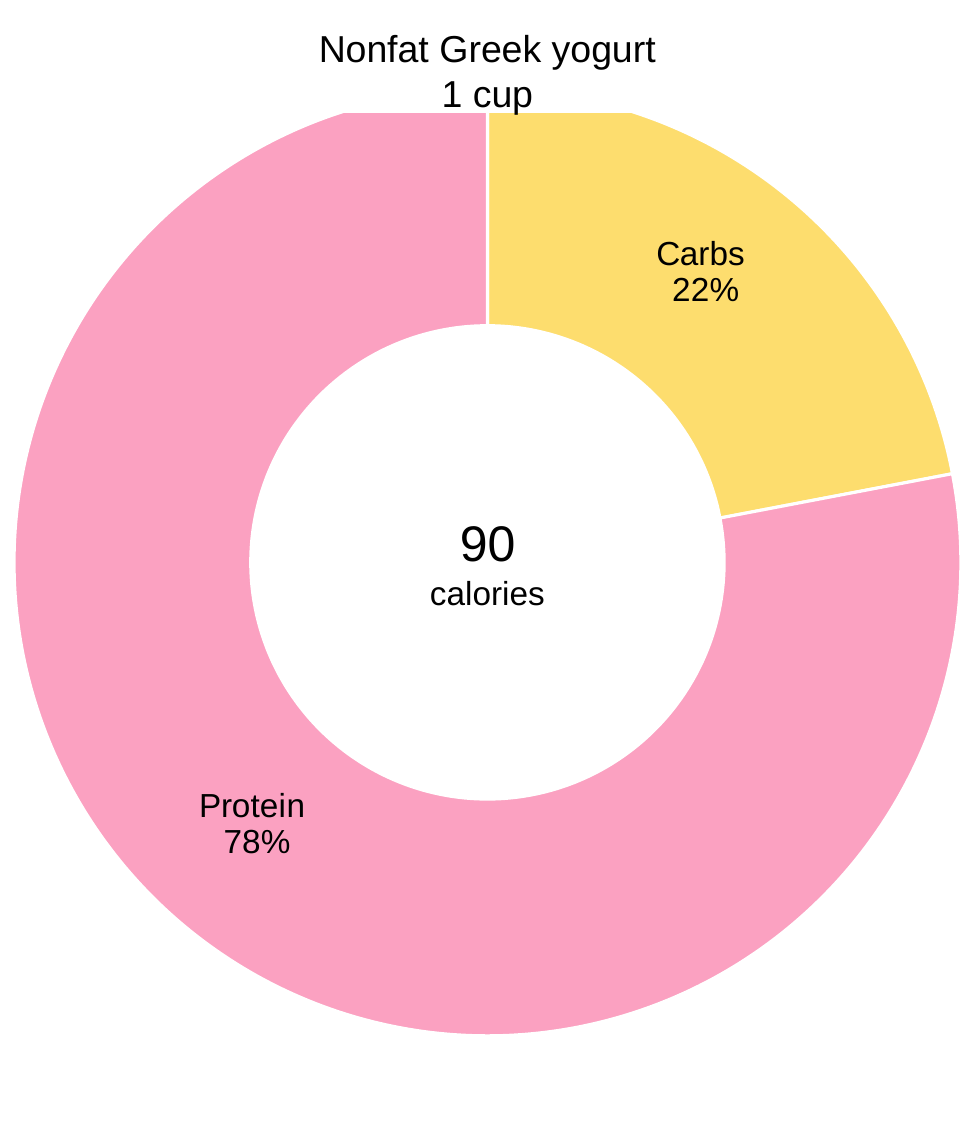

### Chart

| Category | Macros |
|---|---|
| Carbs | 0.22 |
| Protein | 0.78 |
| Fats | 0.0 |
90
calories
Nonfat Greek yogurt
1 cup